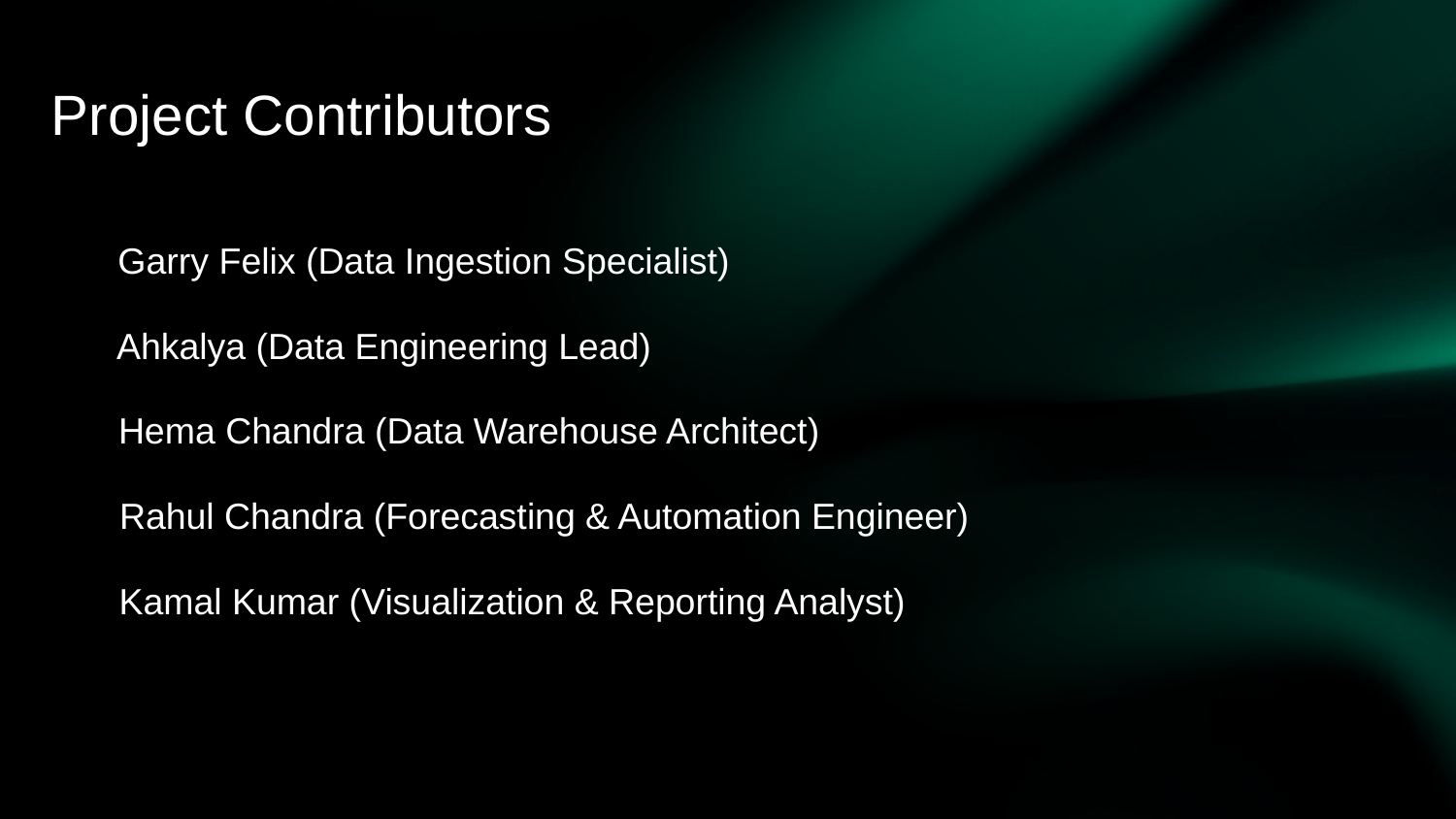

# Project Contributors
Garry Felix (Data Ingestion Specialist)
Ahkalya (Data Engineering Lead)
Hema Chandra (Data Warehouse Architect)
Rahul Chandra (Forecasting & Automation Engineer)
Kamal Kumar (Visualization & Reporting Analyst)